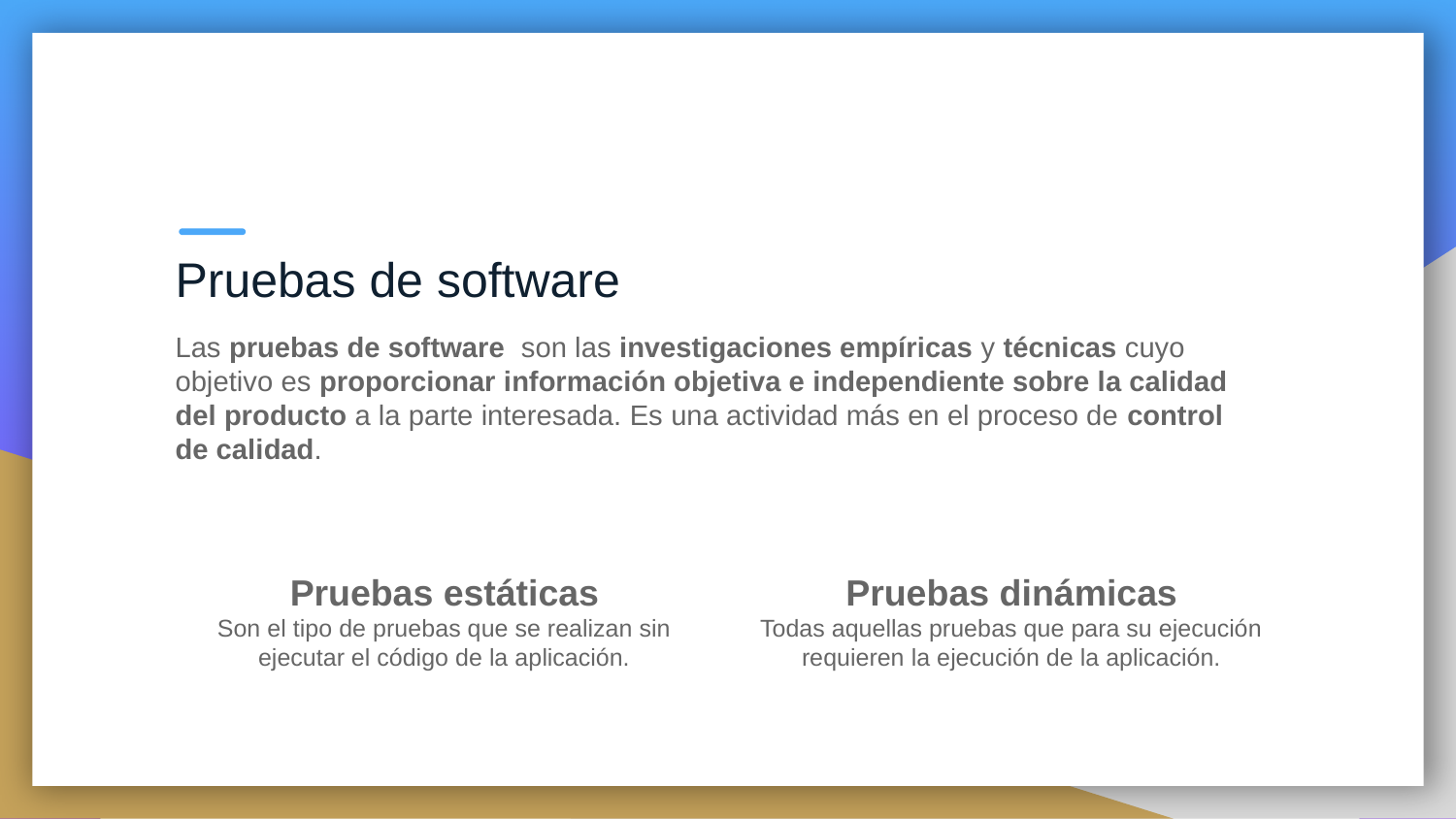

Pruebas de software
Las pruebas de software  son las investigaciones empíricas y técnicas cuyo objetivo es proporcionar información objetiva e independiente sobre la calidad del producto a la parte interesada. Es una actividad más en el proceso de control de calidad.
Pruebas estáticas
Son el tipo de pruebas que se realizan sin ejecutar el código de la aplicación.
Pruebas dinámicas
Todas aquellas pruebas que para su ejecución requieren la ejecución de la aplicación.